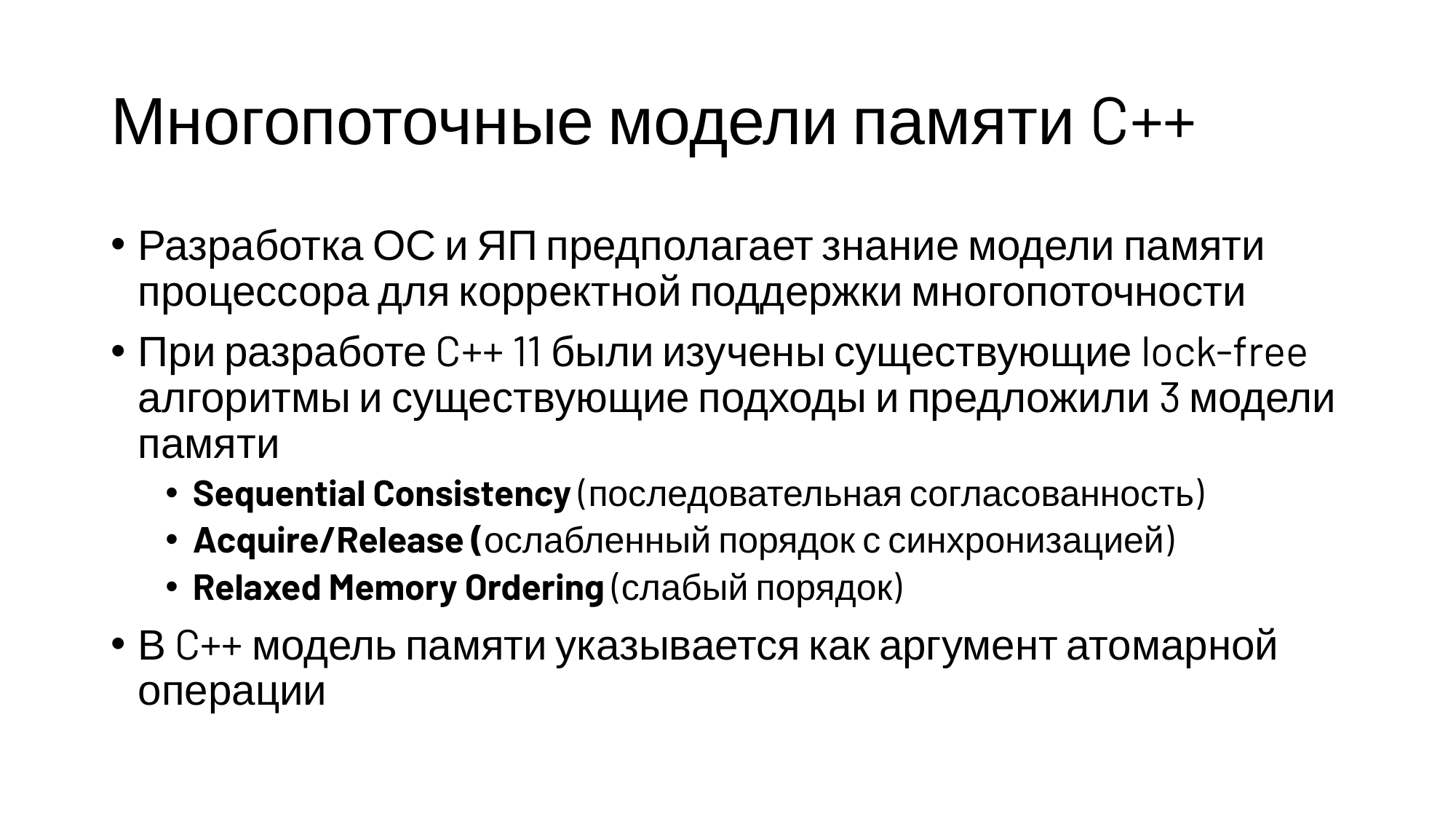

# Многопоточные модели памяти C++
Разработка ОС и ЯП предполагает знание модели памяти процессора для корректной поддержки многопоточности
При разработе C++ 11 были изучены существующие lock-free алгоритмы и существующие подходы и предложили 3 модели памяти
Sequential Consistency (последовательная согласованность)
Acquire/Release (ослабленный порядок с синхронизацией)
Relaxed Memory Ordering (слабый порядок)
В C++ модель памяти указывается как аргумент атомарной операции